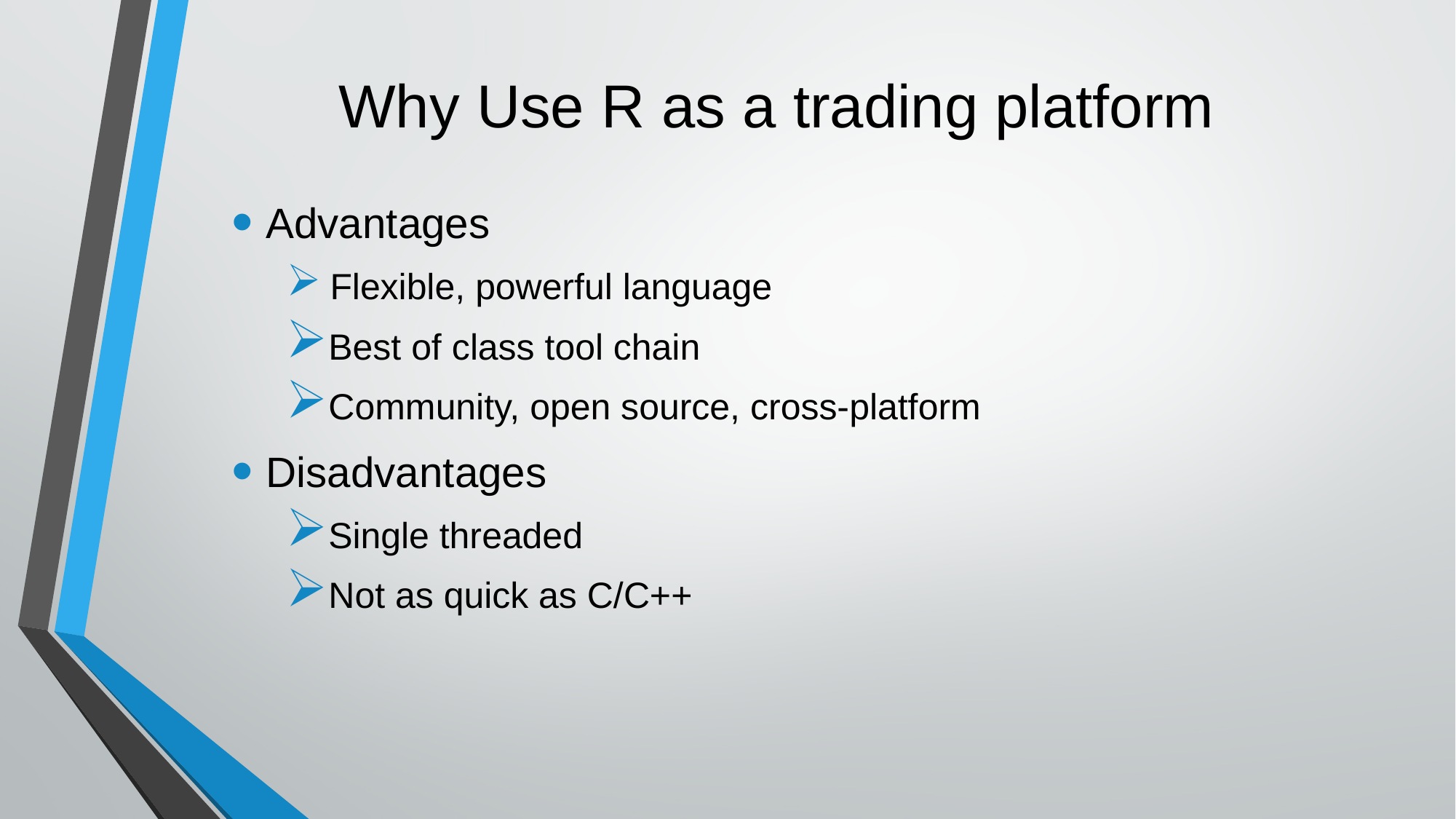

# Why Use R as a trading platform
Advantages
 Flexible, powerful language
Best of class tool chain
Community, open source, cross-platform
Disadvantages
Single threaded
Not as quick as C/C++